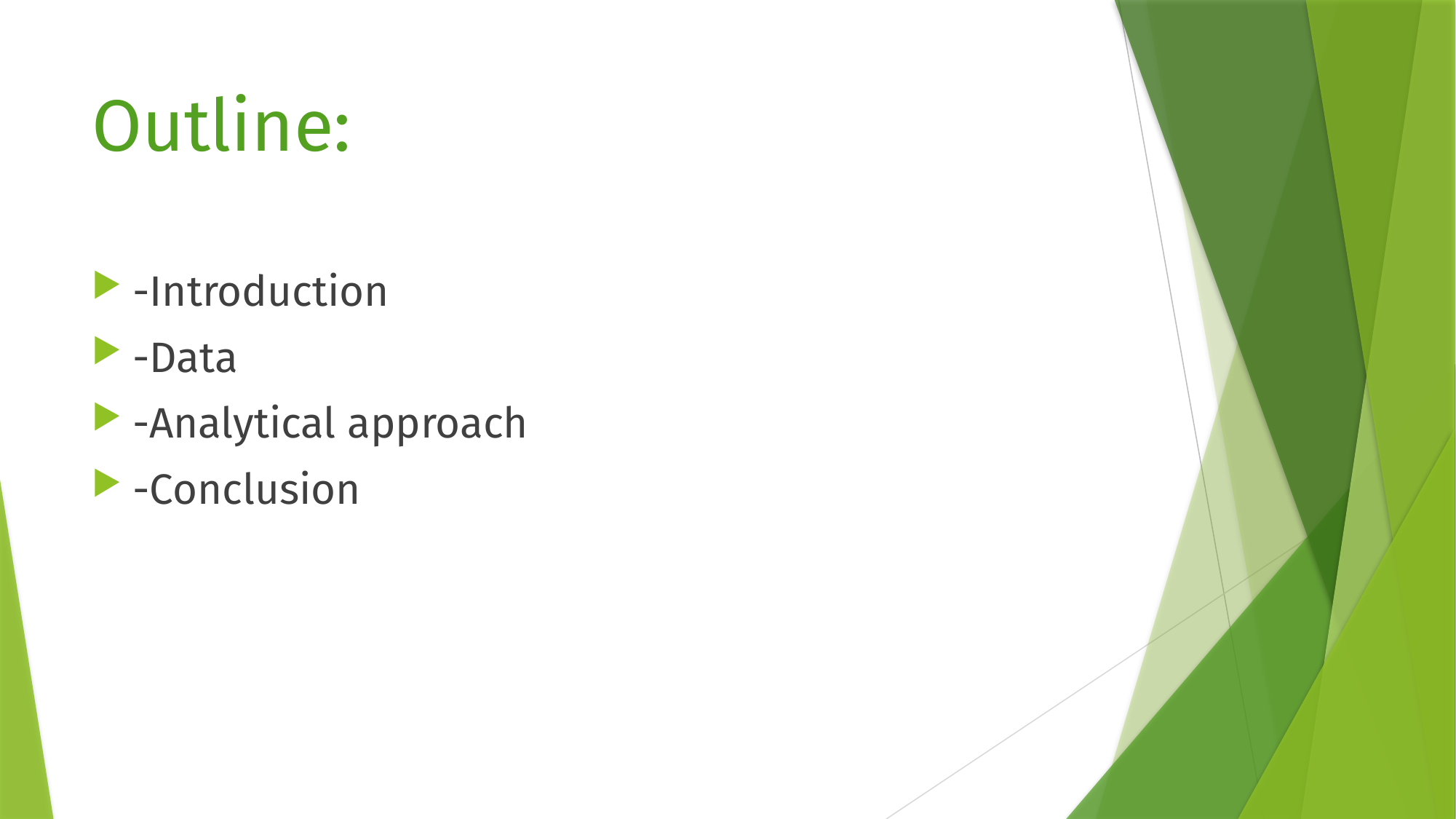

# Outline:
-Introduction
-Data
-Analytical approach
-Conclusion